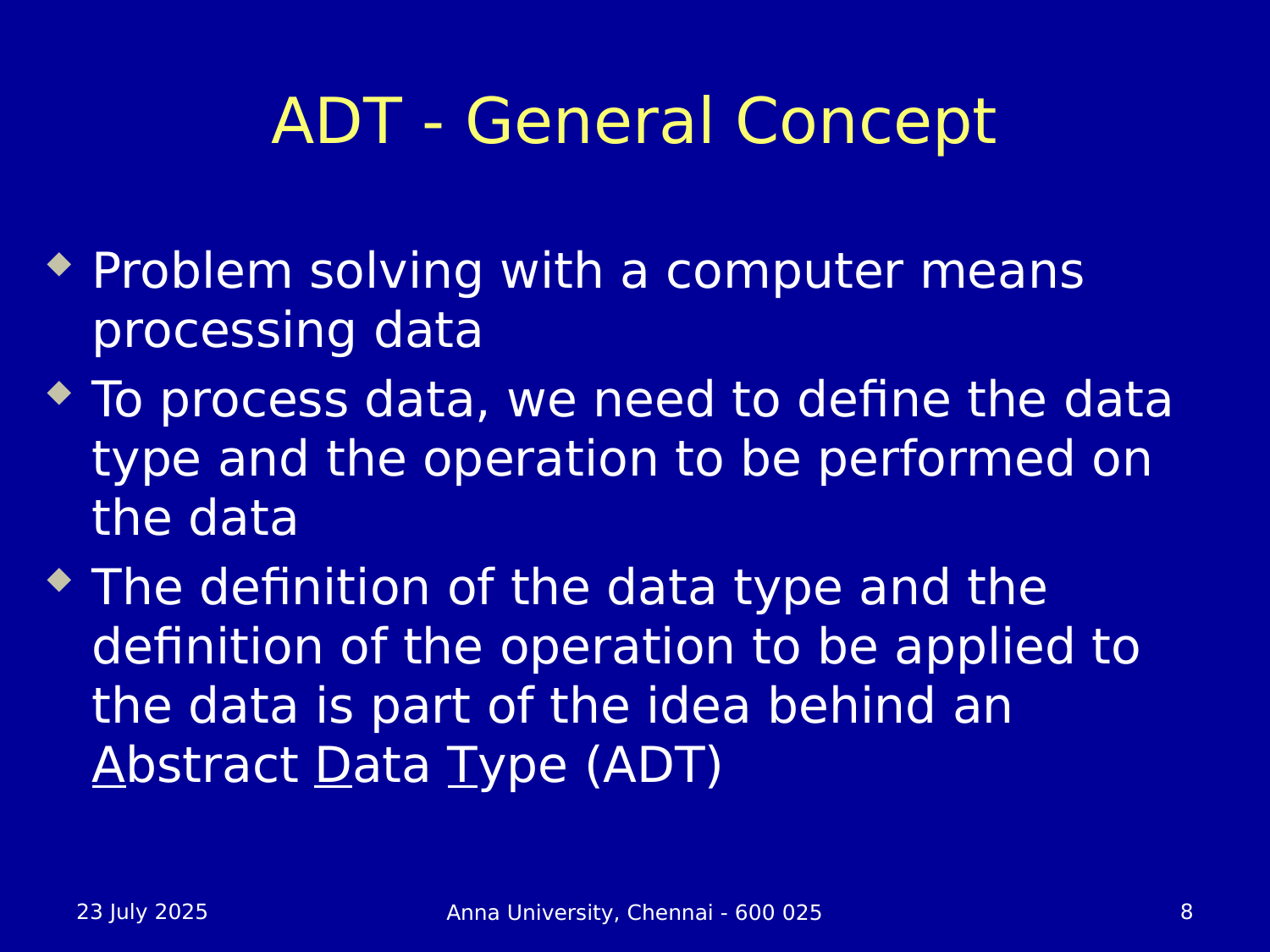

# ADT - General Concept
Problem solving with a computer means processing data
To process data, we need to define the data type and the operation to be performed on the data
The definition of the data type and the definition of the operation to be applied to the data is part of the idea behind an Abstract Data Type (ADT)
23 July 2025
8
Anna University, Chennai - 600 025